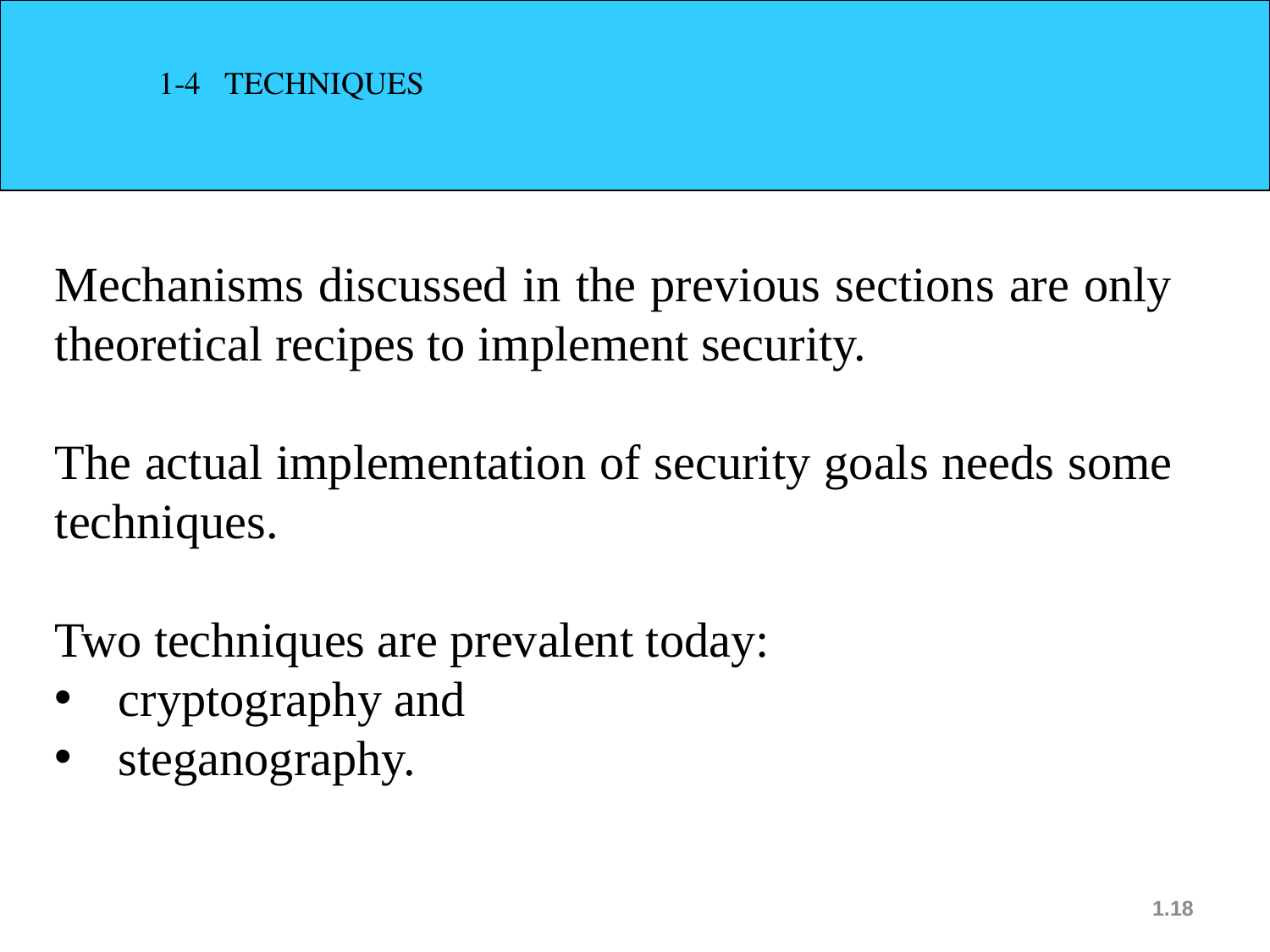

1-4   TECHNIQUES
Mechanisms discussed in the previous sections are only theoretical recipes to implement security.

The actual implementation of security goals needs some techniques.

Two techniques are prevalent today:
cryptography and
steganography.
1.18